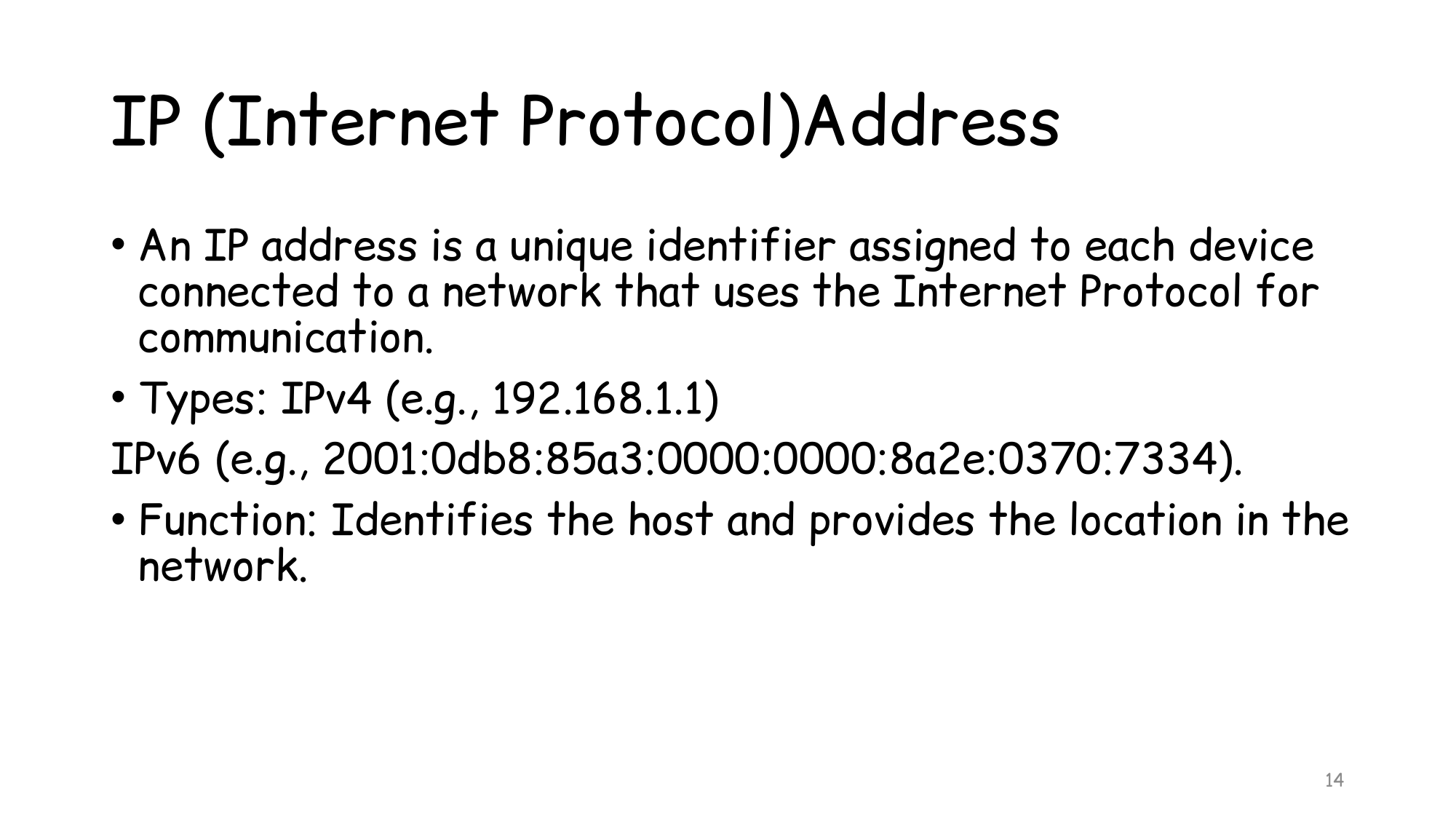

# IP (Internet Protocol)Address
An IP address is a unique identifier assigned to each device connected to a network that uses the Internet Protocol for communication.
Types: IPv4 (e.g., 192.168.1.1)
IPv6 (e.g., 2001:0db8:85a3:0000:0000:8a2e:0370:7334).
Function: Identifies the host and provides the location in the network.
14